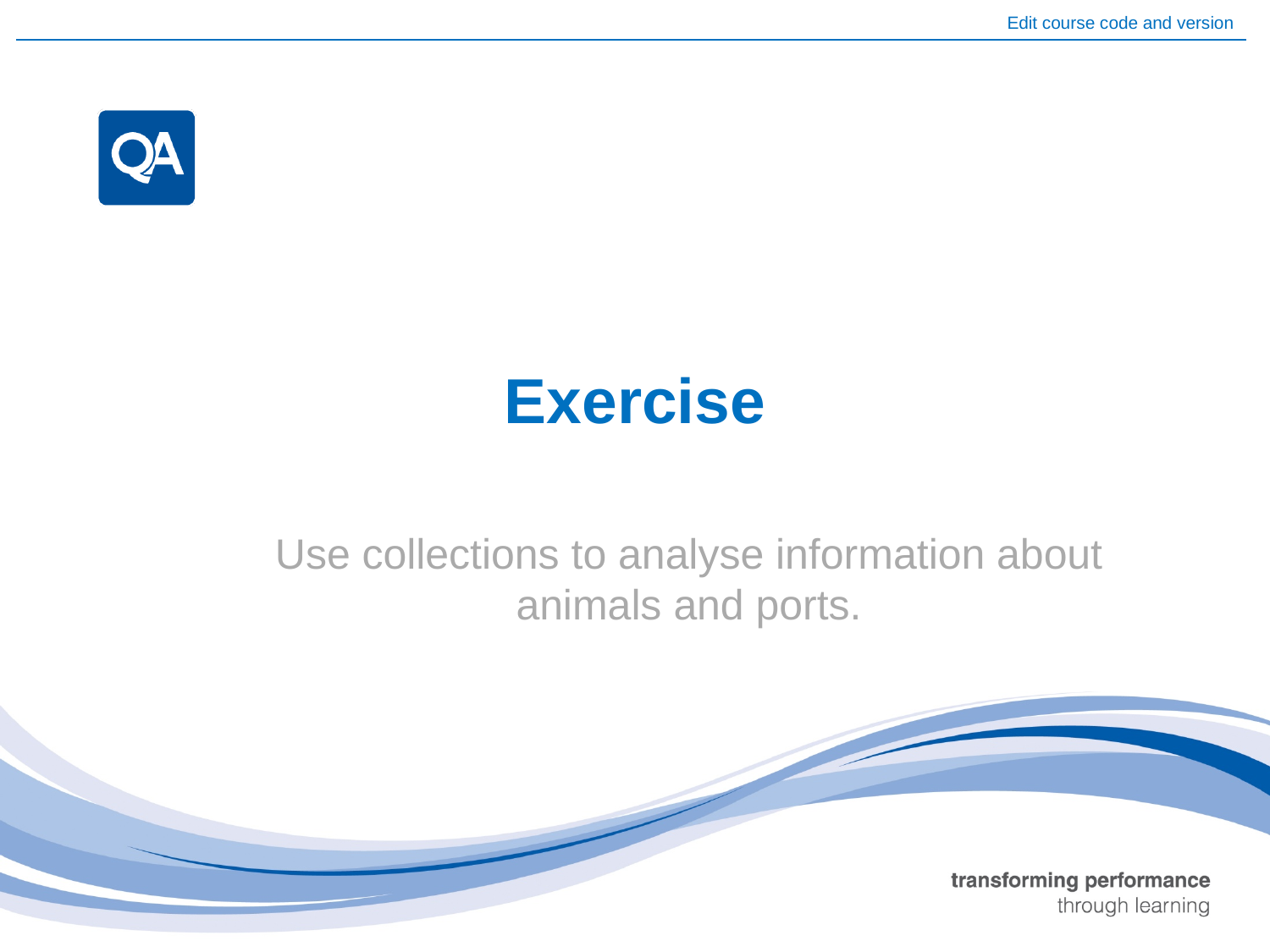

# Exercise
Use collections to analyse information about animals and ports.